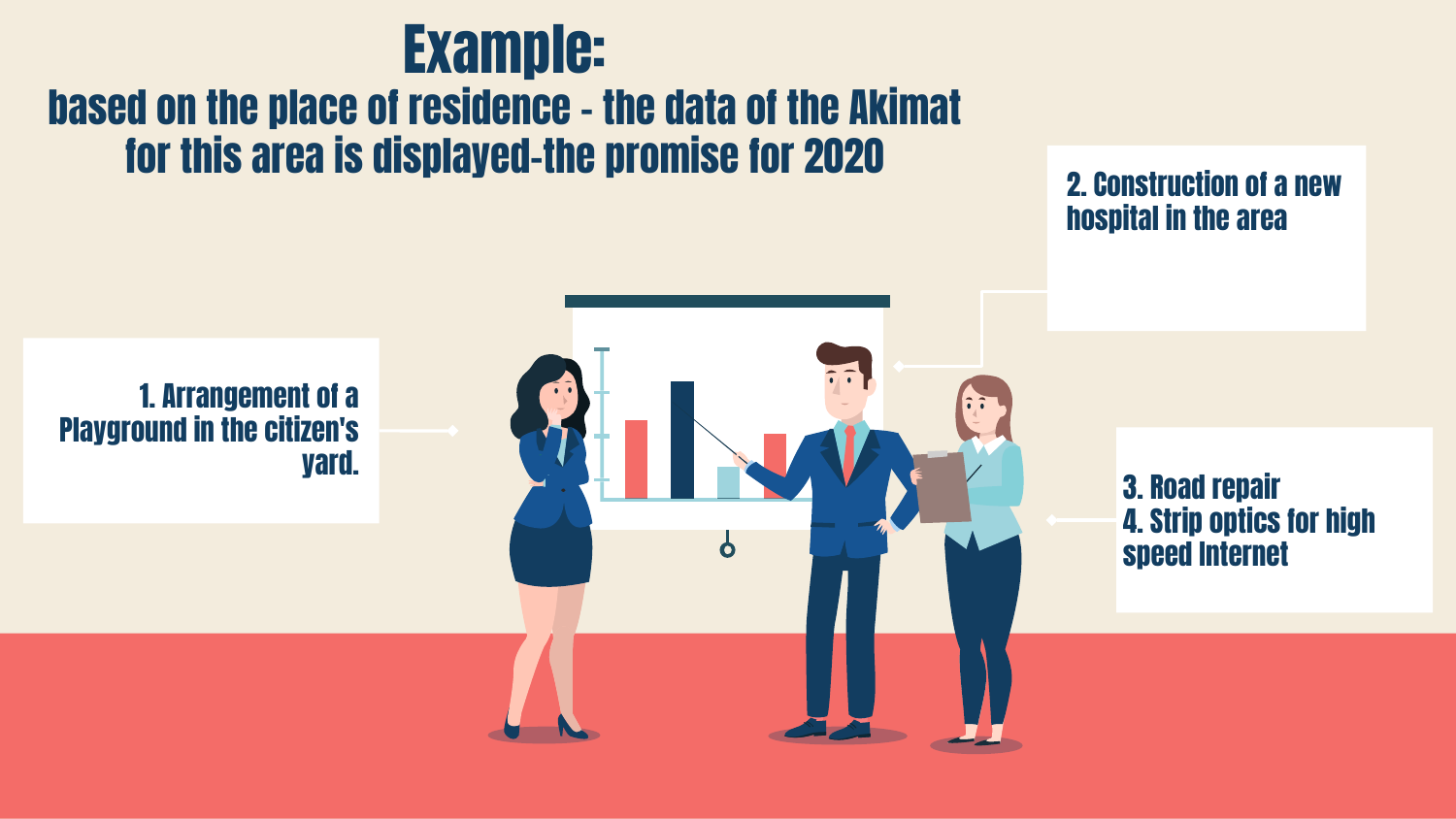

# Example: based on the place of residence - the data of the Akimat for this area is displayed-the promise for 2020

2. Construction of a new hospital in the area

1. Arrangement of a Playground in the citizen's yard.

3. Road repair
4. Strip optics for high speed Internet